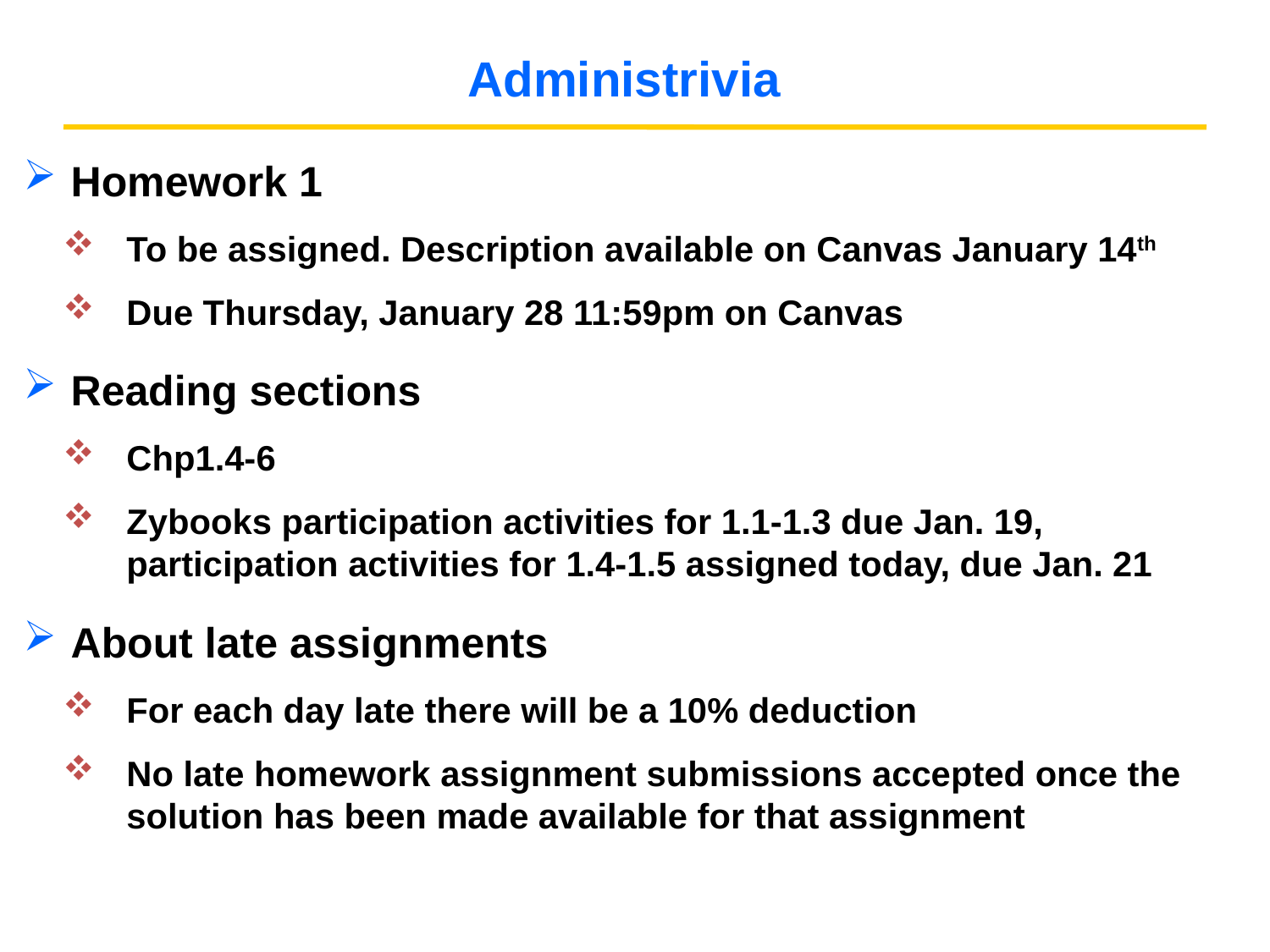

# Administrivia
Homework 1
To be assigned. Description available on Canvas January 14th
Due Thursday, January 28 11:59pm on Canvas
Reading sections
Chp1.4-6
Zybooks participation activities for 1.1-1.3 due Jan. 19, participation activities for 1.4-1.5 assigned today, due Jan. 21
About late assignments
For each day late there will be a 10% deduction
No late homework assignment submissions accepted once the solution has been made available for that assignment